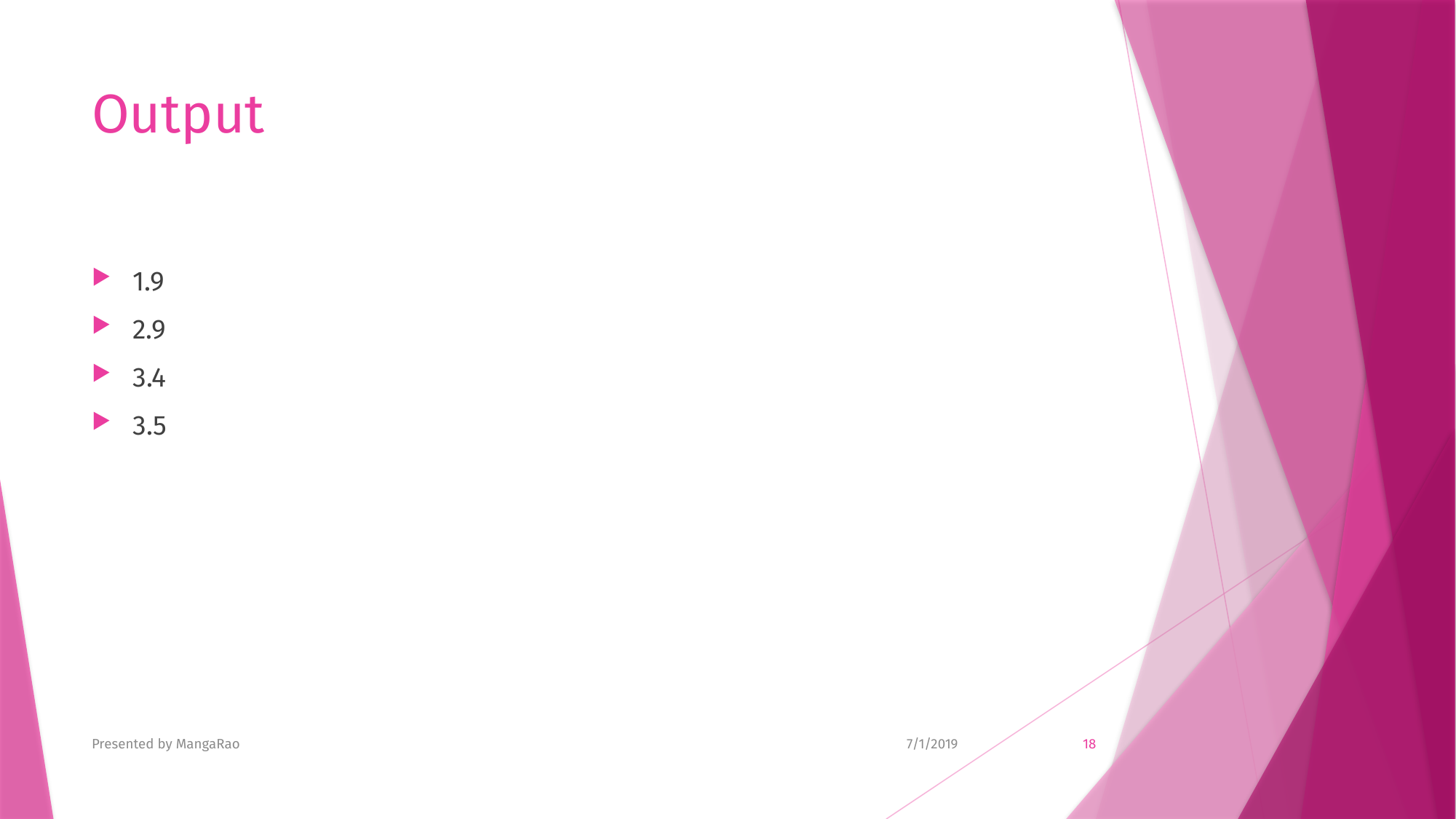

# Output
1.9
2.9
3.4
3.5

Presented by MangaRao
7/1/2019
18